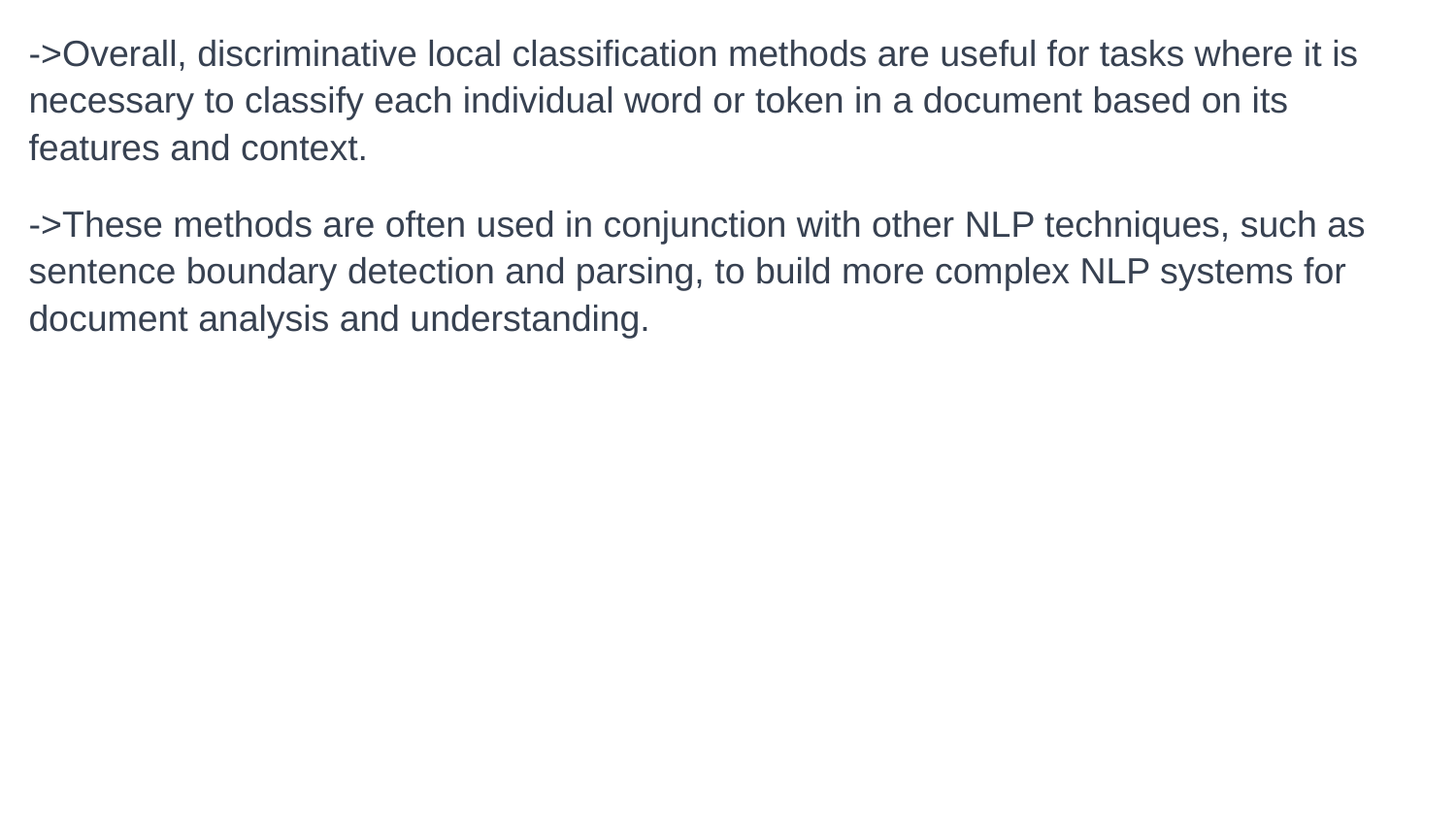

->Overall, discriminative local classification methods are useful for tasks where it is necessary to classify each individual word or token in a document based on its features and context.
->These methods are often used in conjunction with other NLP techniques, such as sentence boundary detection and parsing, to build more complex NLP systems for document analysis and understanding.